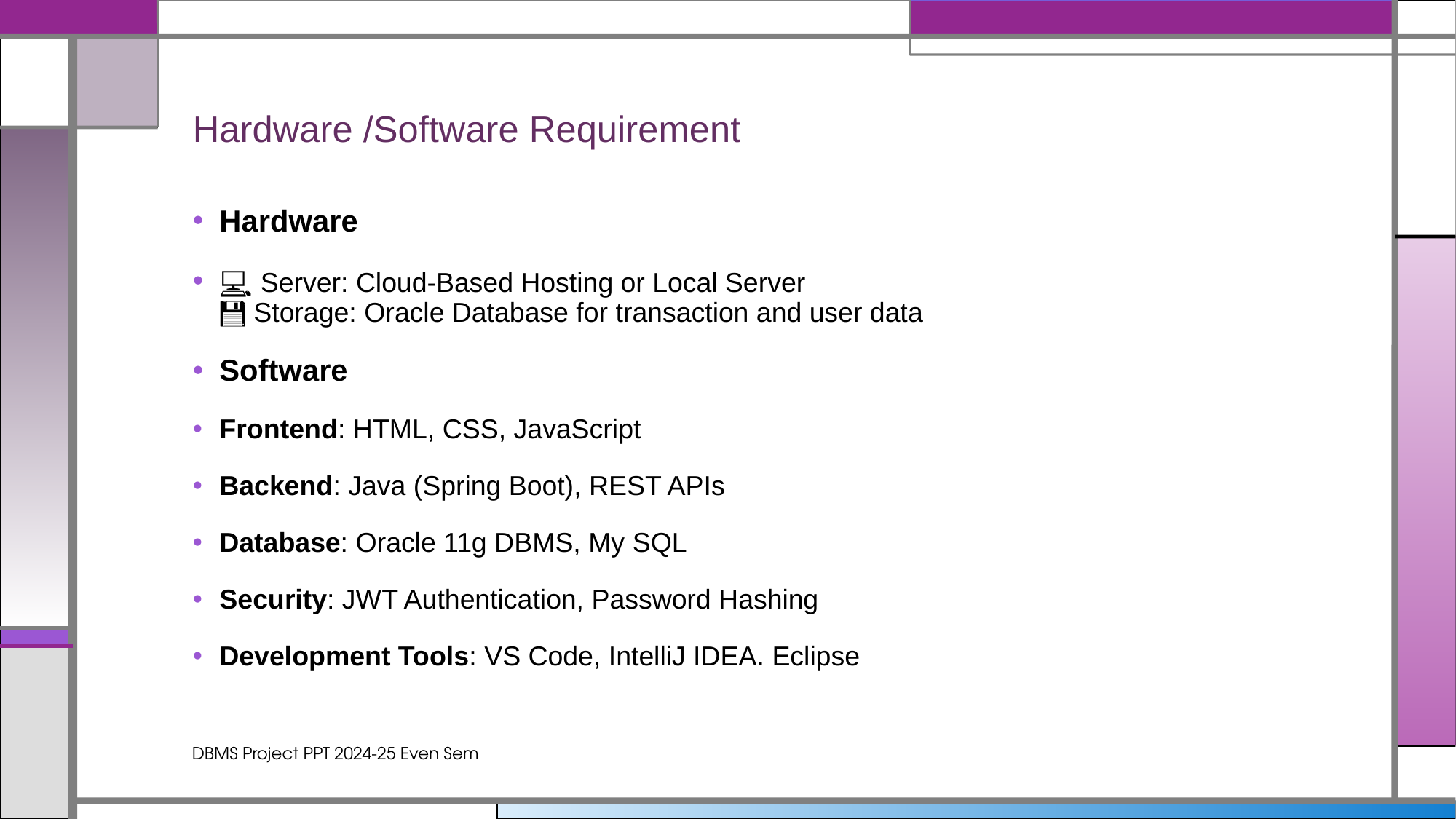

# Hardware /Software Requirement
Hardware
💻 Server: Cloud-Based Hosting or Local Server
💾 Storage: Oracle Database for transaction and user data
Software
Frontend: HTML, CSS, JavaScript
Backend: Java (Spring Boot), REST APIs
Database: Oracle 11g DBMS, My SQL
Security: JWT Authentication, Password Hashing
Development Tools: VS Code, IntelliJ IDEA. Eclipse

DBMS Project PPT 2024-25 Even Sem